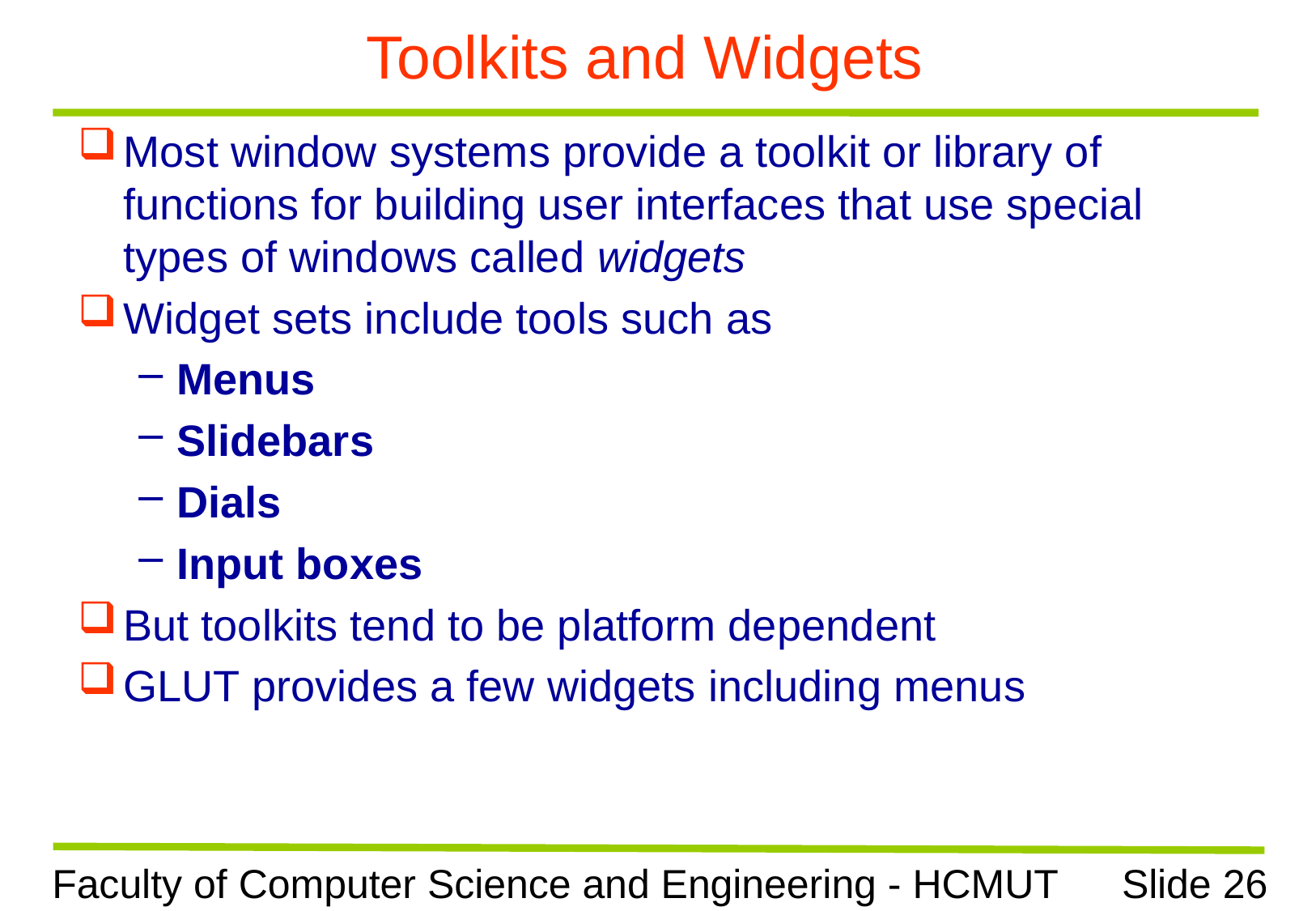

# Toolkits and Widgets
Most window systems provide a toolkit or library of functions for building user interfaces that use special types of windows called widgets
Widget sets include tools such as
Menus
Slidebars
Dials
Input boxes
But toolkits tend to be platform dependent
GLUT provides a few widgets including menus